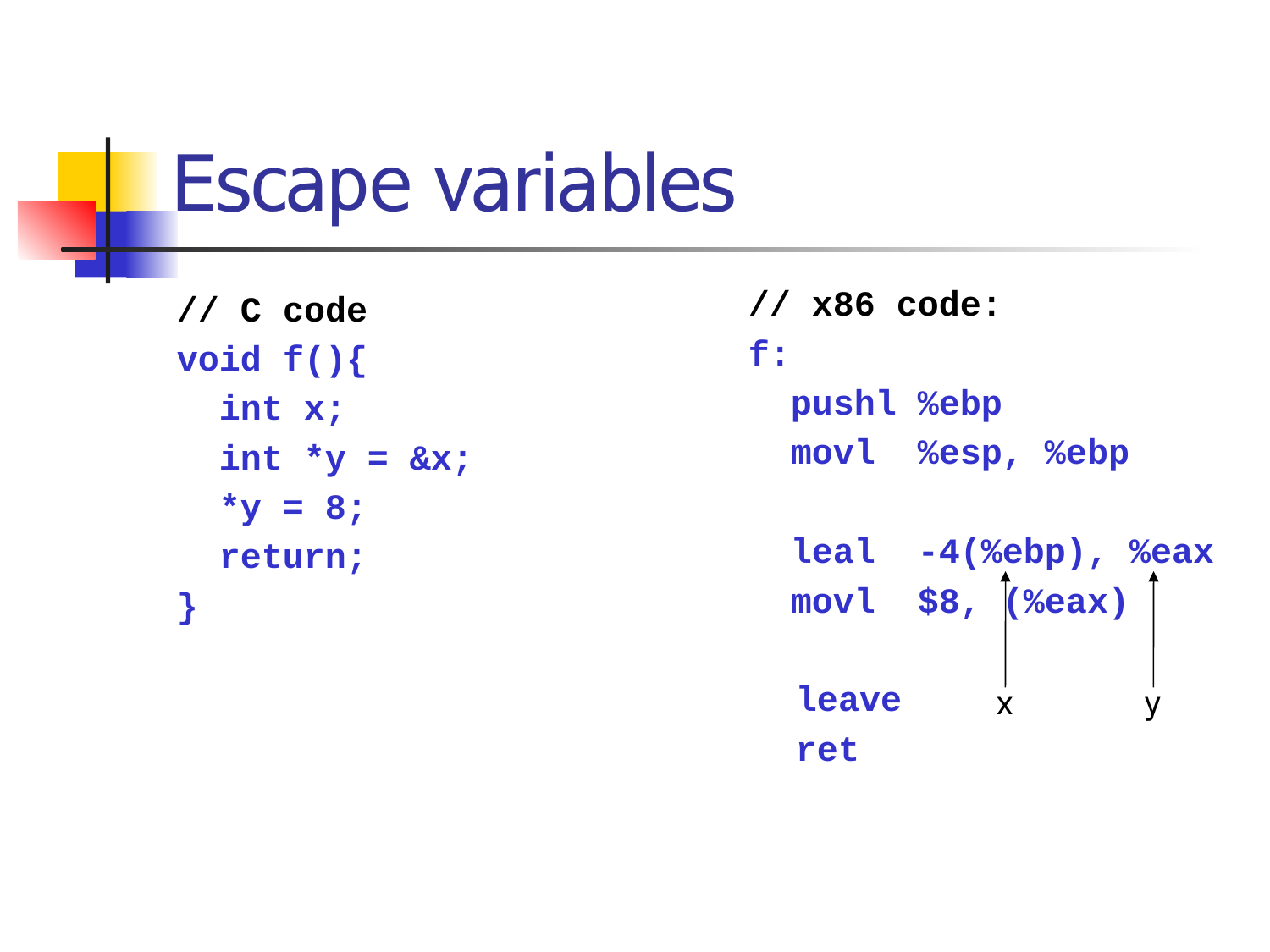

# Escape variables
// x86 code:
f:
  pushl %ebp
  movl  %esp, %ebp

  leal  -4(%ebp), %eax
  movl  $8, (%eax)

	leave
	ret
// C code
void f(){
  int x;
  int *y = &x;
  *y = 8;
  return;
}

x
y